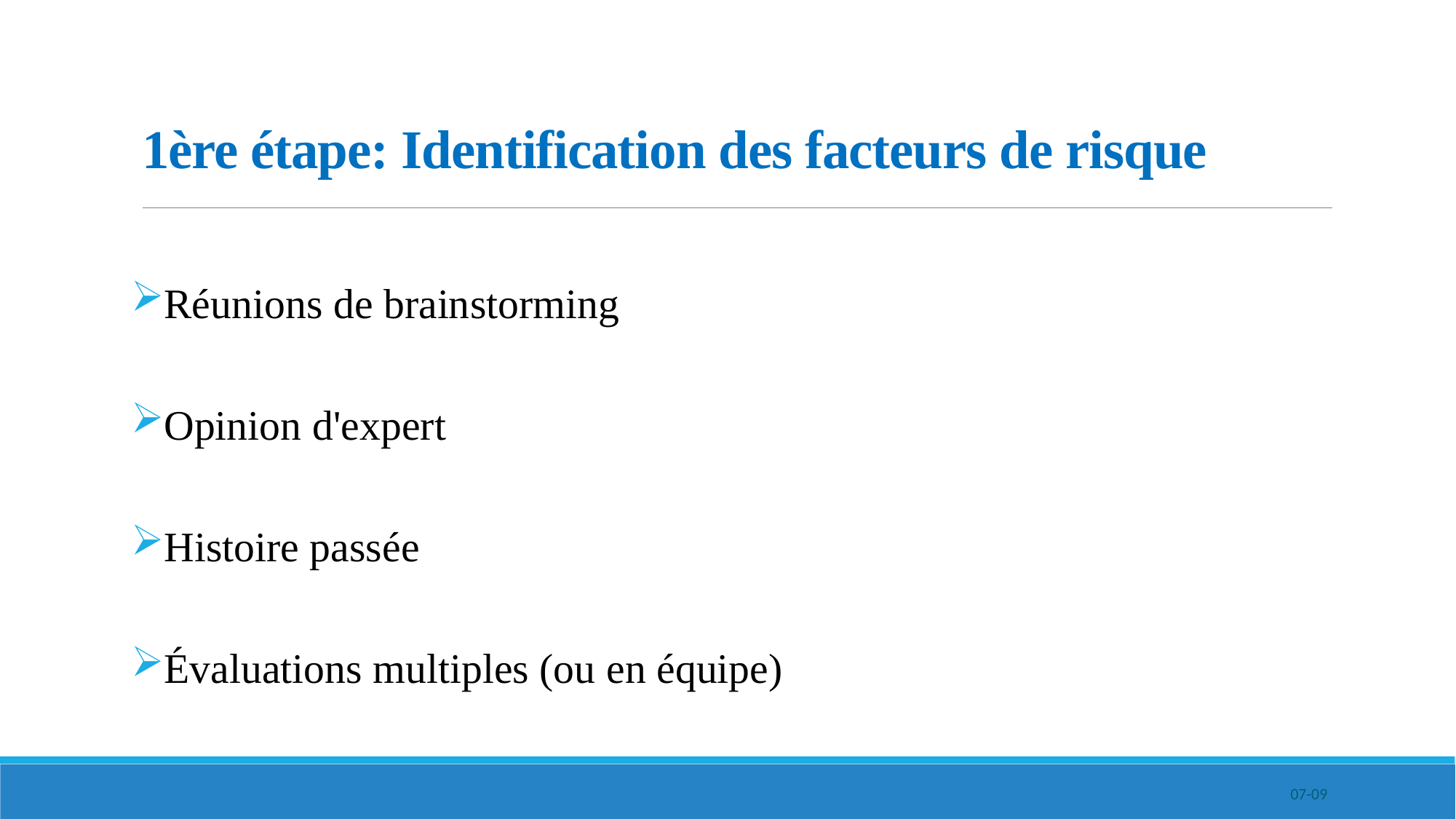

# 1ère étape: Identification des facteurs de risque
Réunions de brainstorming
Opinion d'expert
Histoire passée
Évaluations multiples (ou en équipe)
07-09